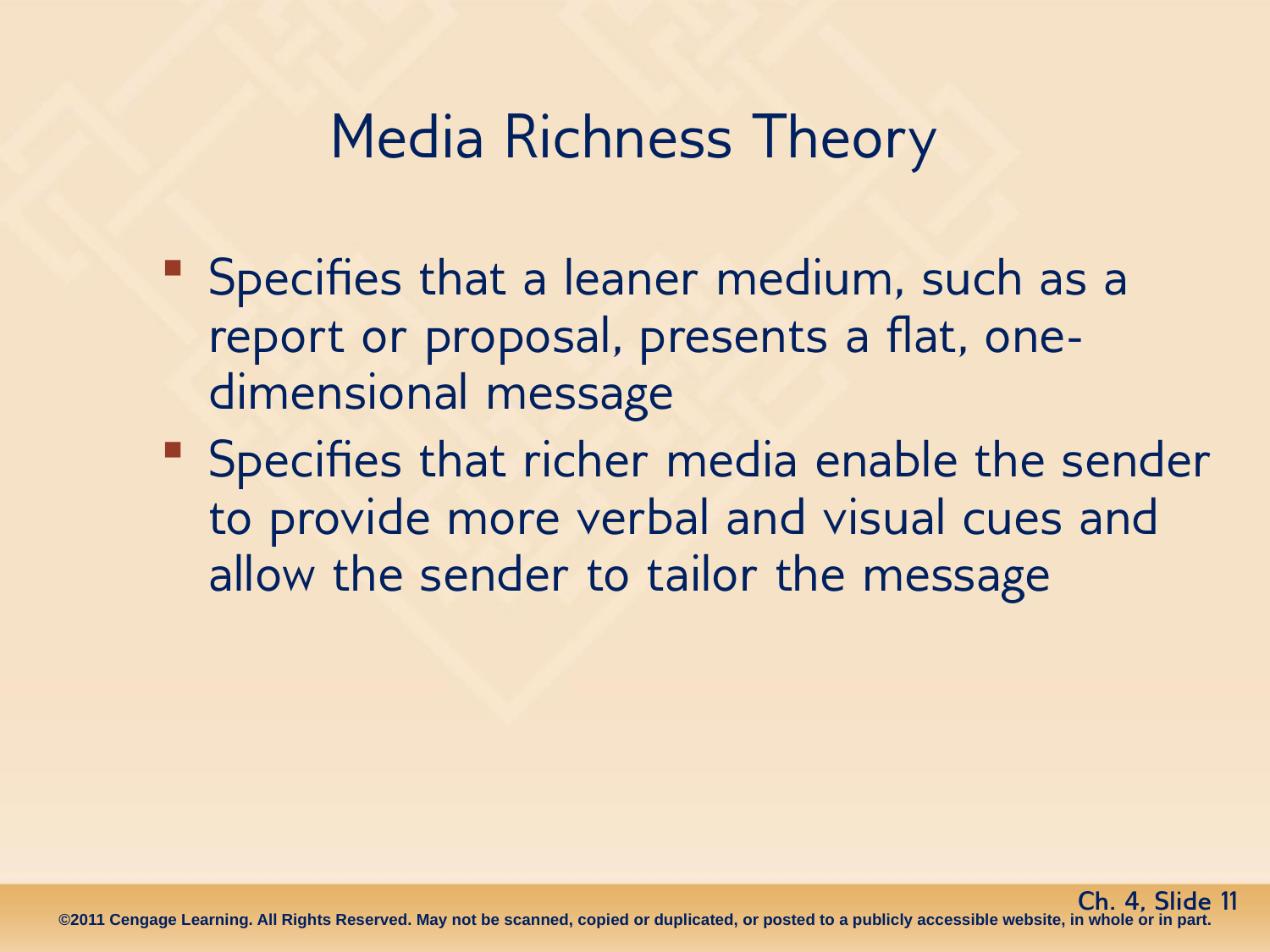

# Media Richness Theory
Specifies that a leaner medium, such as a report or proposal, presents a flat, one-dimensional message
Specifies that richer media enable the sender to provide more verbal and visual cues and allow the sender to tailor the message